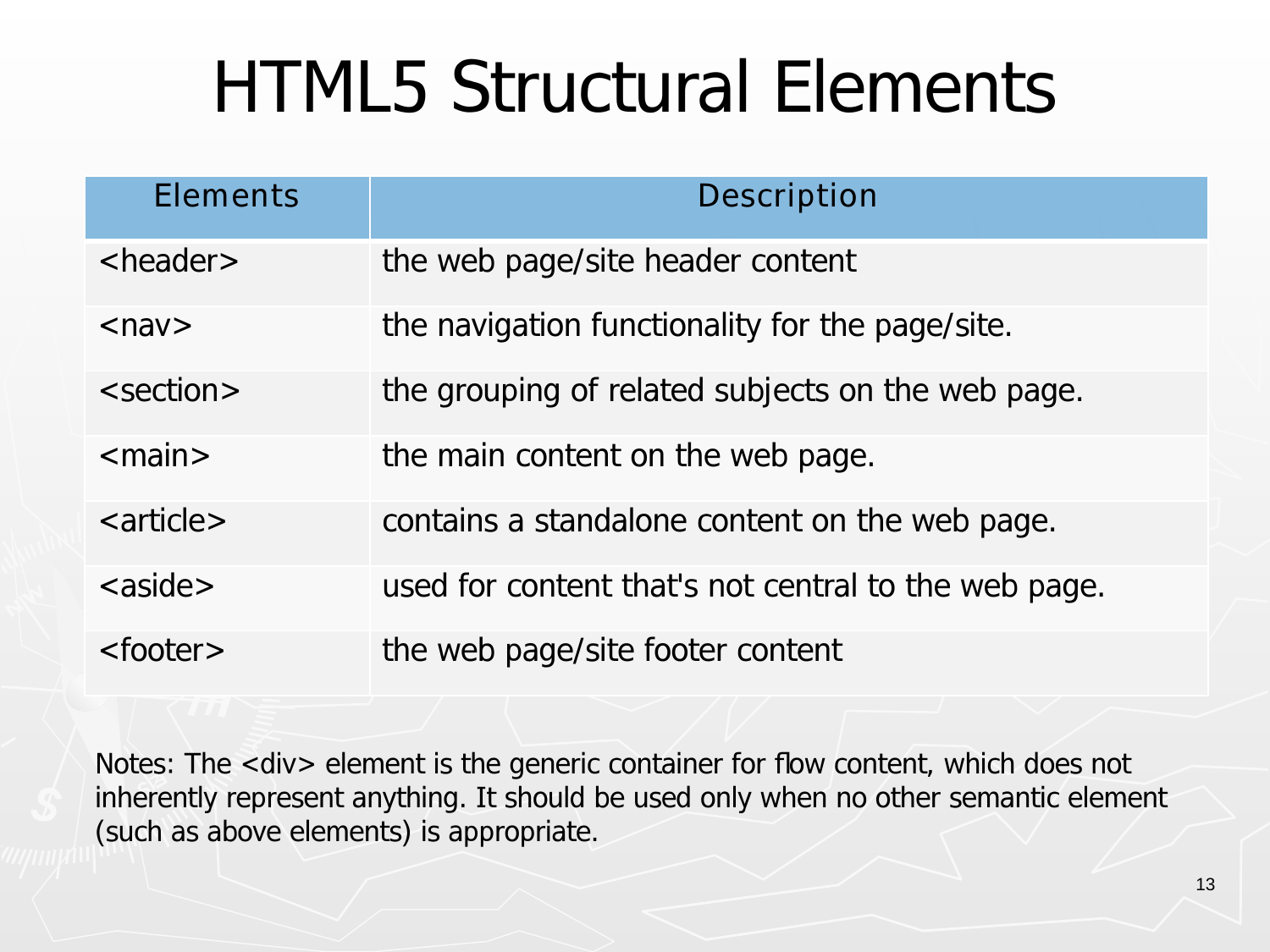

# HTML5 Structural Elements
| Elements | Description |
| --- | --- |
| <header> | the web page/site header content |
| <nav> | the navigation functionality for the page/site. |
| <section> | the grouping of related subjects on the web page. |
| <main> | the main content on the web page. |
| <article> | contains a standalone content on the web page. |
| <aside> | used for content that's not central to the web page. |
| <footer> | the web page/site footer content |
Notes: The <div> element is the generic container for flow content, which does not
inherently represent anything. It should be used only when no other semantic element
(such as above elements) is appropriate.
13